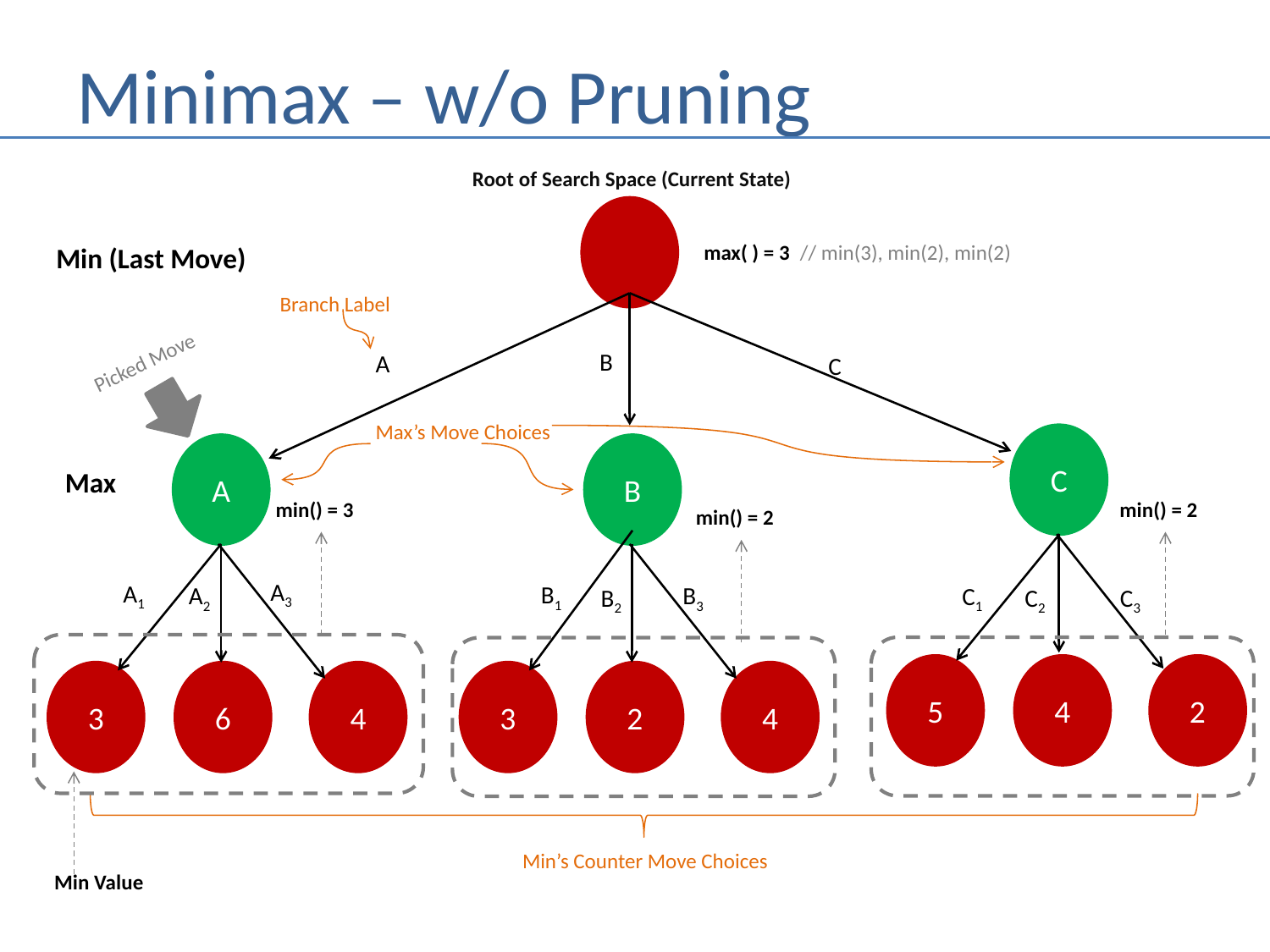

# Minimax – w/o Pruning
Root of Search Space (Current State)

max( ) = 3  // min(3), min(2), min(2)
Min (Last Move)

Branch Label
B
A
Picked Move
C

Max’s Move Choices
C
A
B
Max
min() = 2
min() = 3
min() = 2
A3
A1
B1
A2
B3
C1
B2
C2
C3

5
4
2
3
6
4
3
2
4
Min’s Counter Move Choices
Min Value